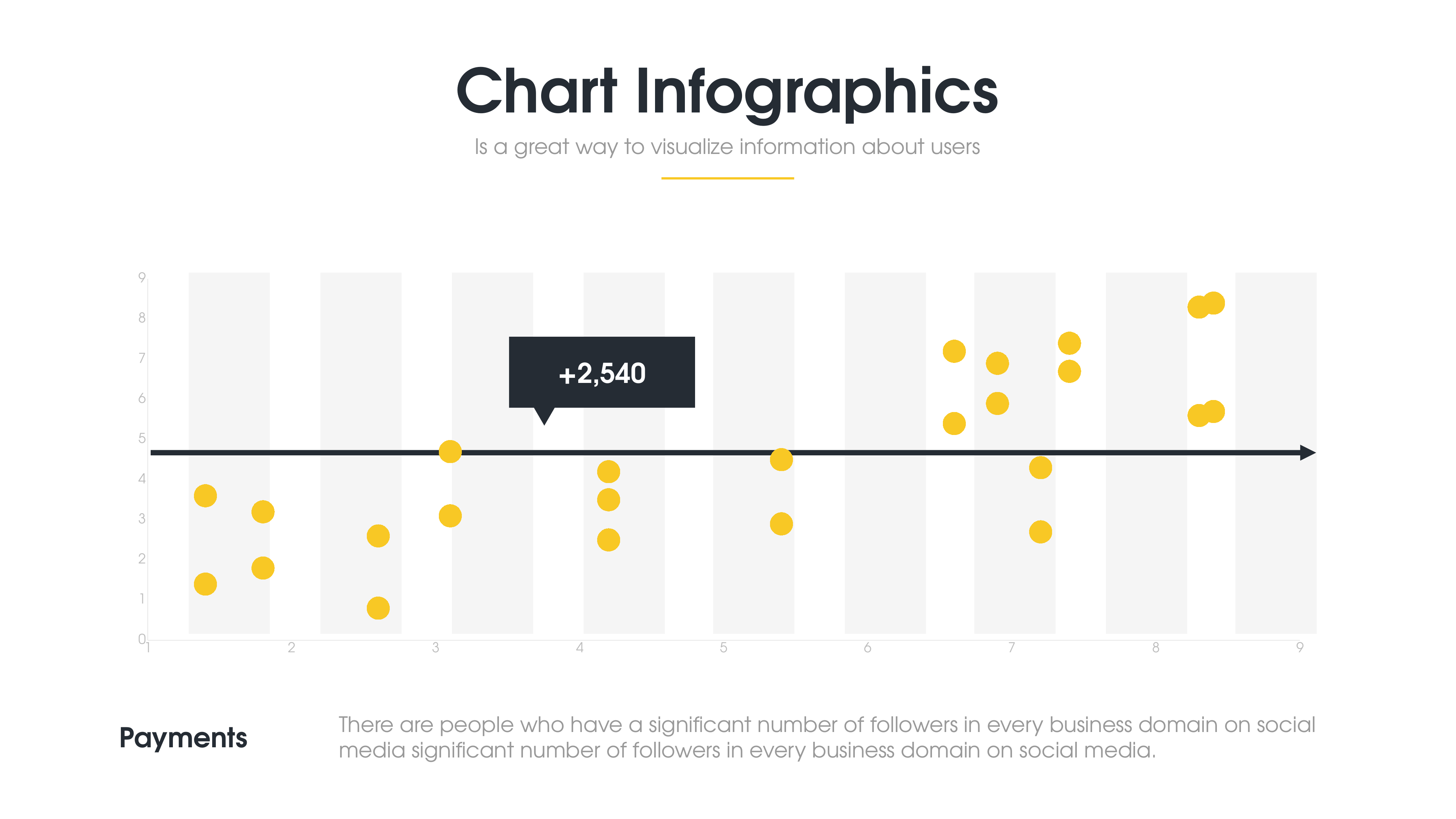

Chart Infographics
Is a great way to visualize information about users

### Chart

| Category | Y-Values | X-Values2 |
|---|---|---|

+2,540
There are people who have a significant number of followers in every business domain on social media significant number of followers in every business domain on social media.
Payments